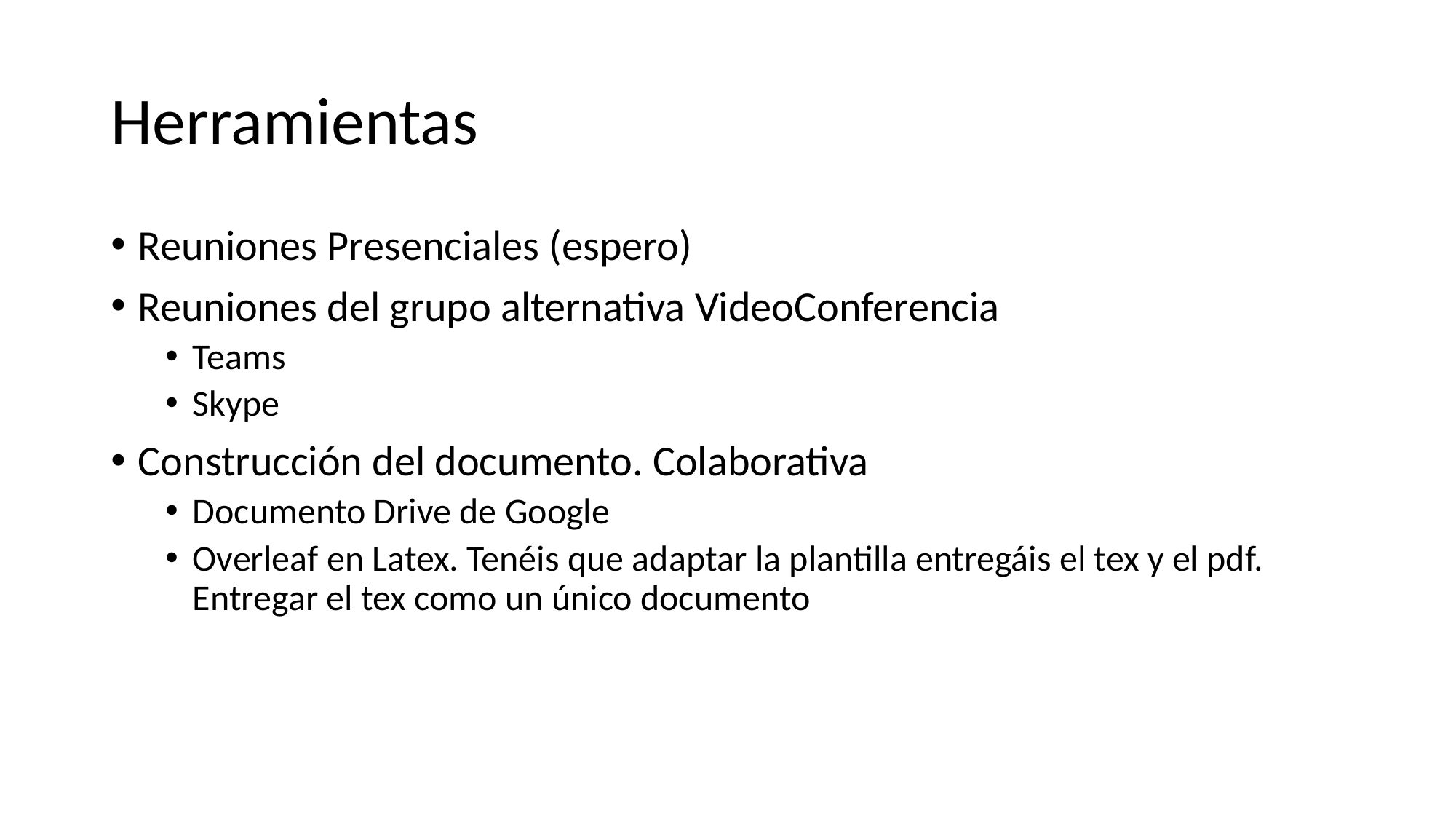

# Herramientas
Reuniones Presenciales (espero)
Reuniones del grupo alternativa VideoConferencia
Teams
Skype
Construcción del documento. Colaborativa
Documento Drive de Google
Overleaf en Latex. Tenéis que adaptar la plantilla entregáis el tex y el pdf. Entregar el tex como un único documento